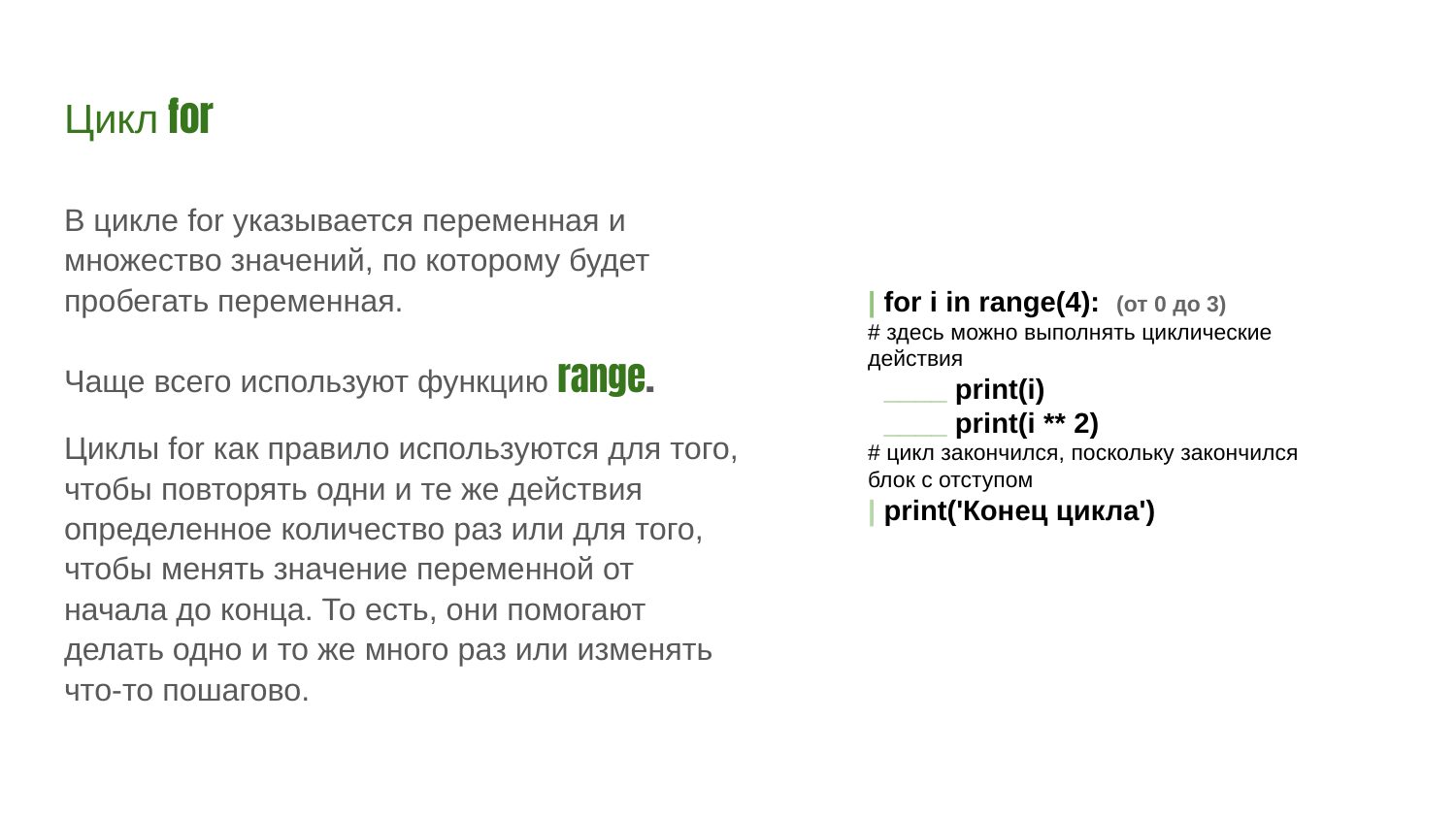

# Цикл for
В цикле for указывается переменная и множество значений, по которому будет пробегать переменная.
Чаще всего используют функцию range.
Циклы for как правило используются для того, чтобы повторять одни и те же действия определенное количество раз или для того, чтобы менять значение переменной от начала до конца. То есть, они помогают делать одно и то же много раз или изменять что-то пошагово.
| for i in range(4):  (от 0 до 3)
# здесь можно выполнять циклические действия
  ____ print(i)
  ____ print(i ** 2)
# цикл закончился, поскольку закончился блок с отступом
| print('Конец цикла')